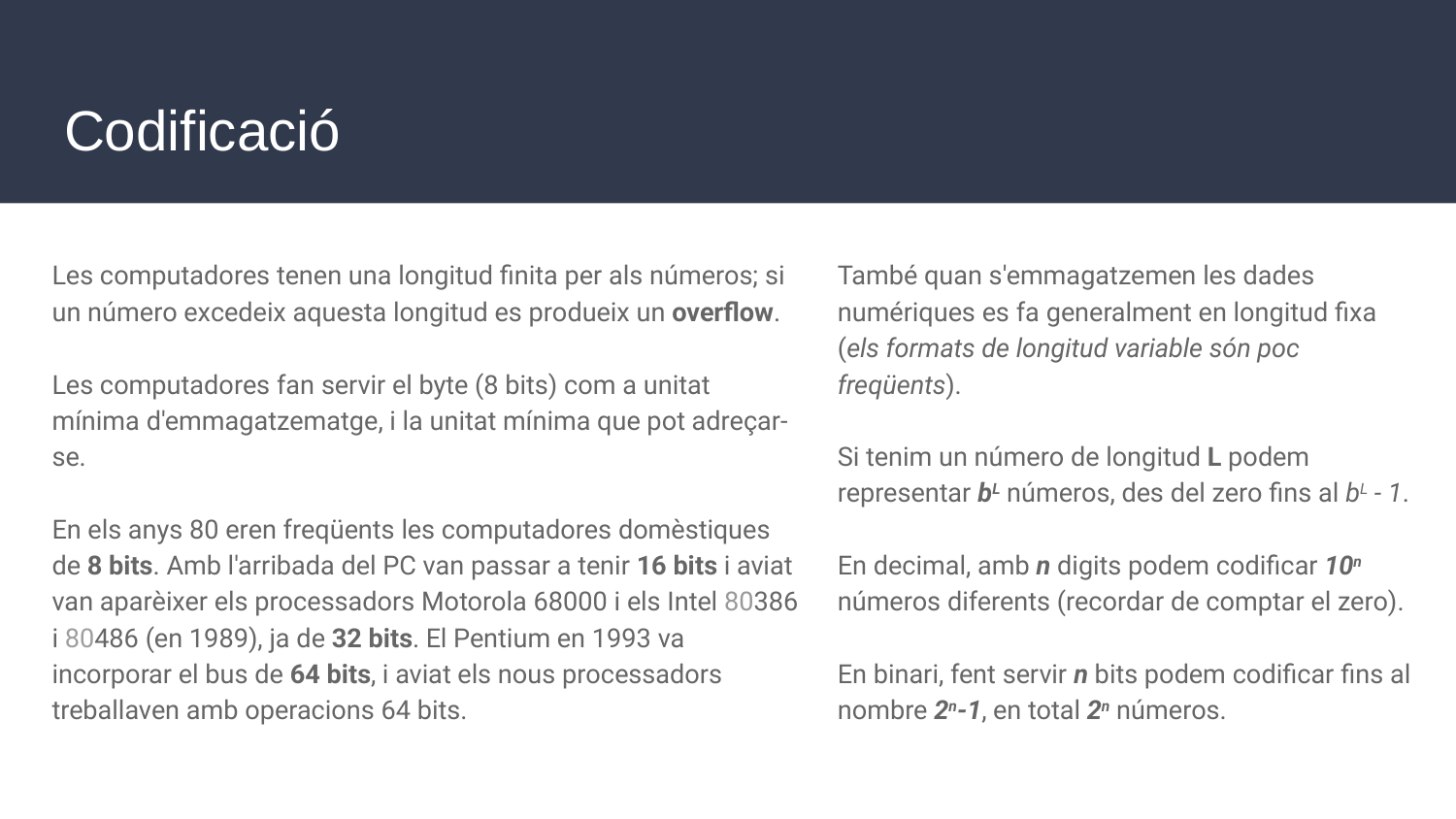

# Codificació
Les computadores tenen una longitud finita per als números; si un número excedeix aquesta longitud es produeix un overflow.

Les computadores fan servir el byte (8 bits) com a unitat mínima d'emmagatzematge, i la unitat mínima que pot adreçar-se.

En els anys 80 eren freqüents les computadores domèstiques de 8 bits. Amb l'arribada del PC van passar a tenir 16 bits i aviat van aparèixer els processadors Motorola 68000 i els Intel 80386 i 80486 (en 1989), ja de 32 bits. El Pentium en 1993 va incorporar el bus de 64 bits, i aviat els nous processadors treballaven amb operacions 64 bits.
També quan s'emmagatzemen les dades numériques es fa generalment en longitud fixa (els formats de longitud variable són poc freqüents).

Si tenim un número de longitud L podem representar bL números, des del zero fins al bL - 1.

En decimal, amb n digits podem codificar 10n números diferents (recordar de comptar el zero).

En binari, fent servir n bits podem codificar fins al nombre 2n-1, en total 2n números.